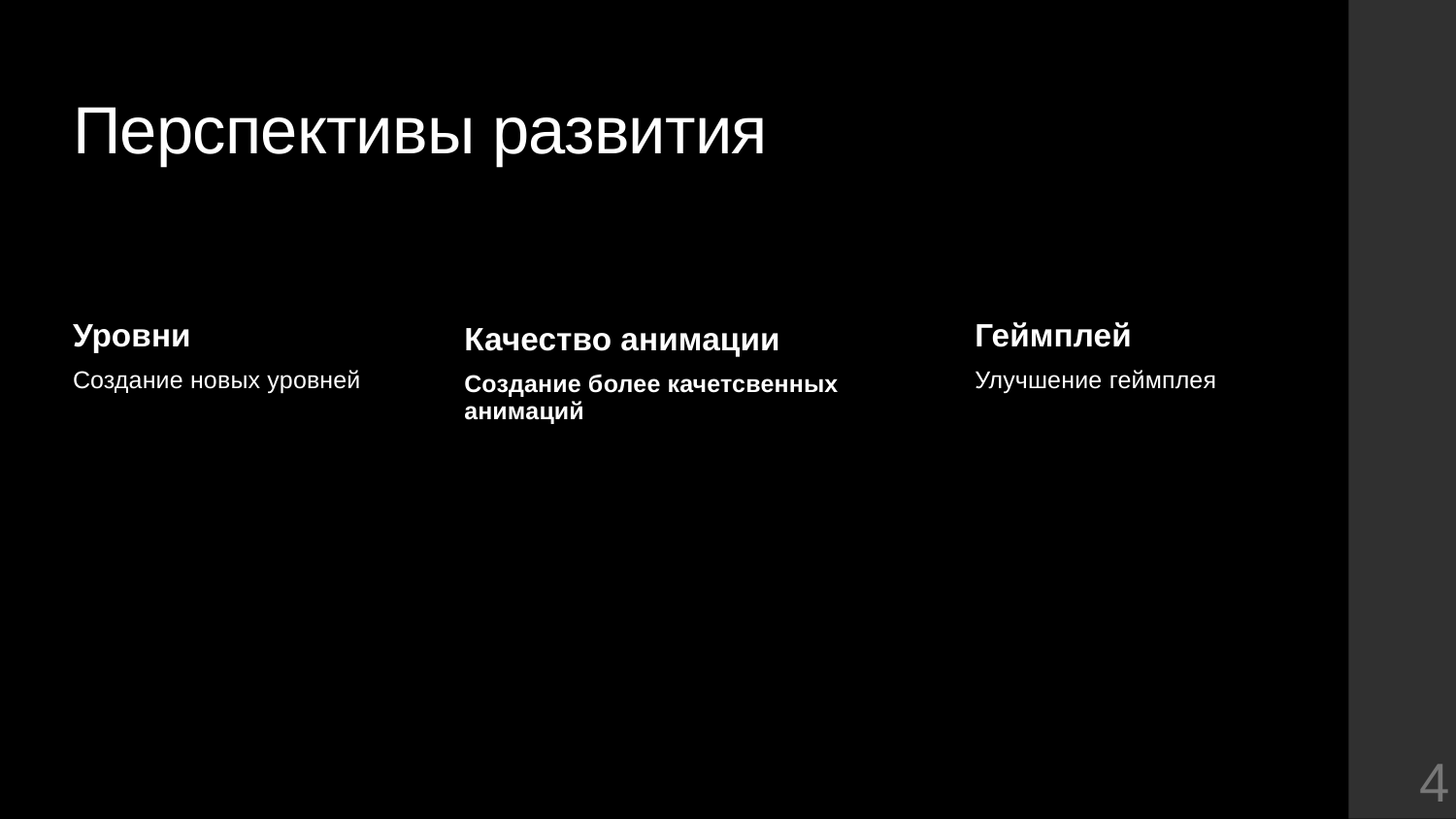

# Перспективы развития
Геймплей
Улучшение геймплея

Уровни
Создание новых уровней
Качество анимации
Создание более качетсвенных анимаций

4